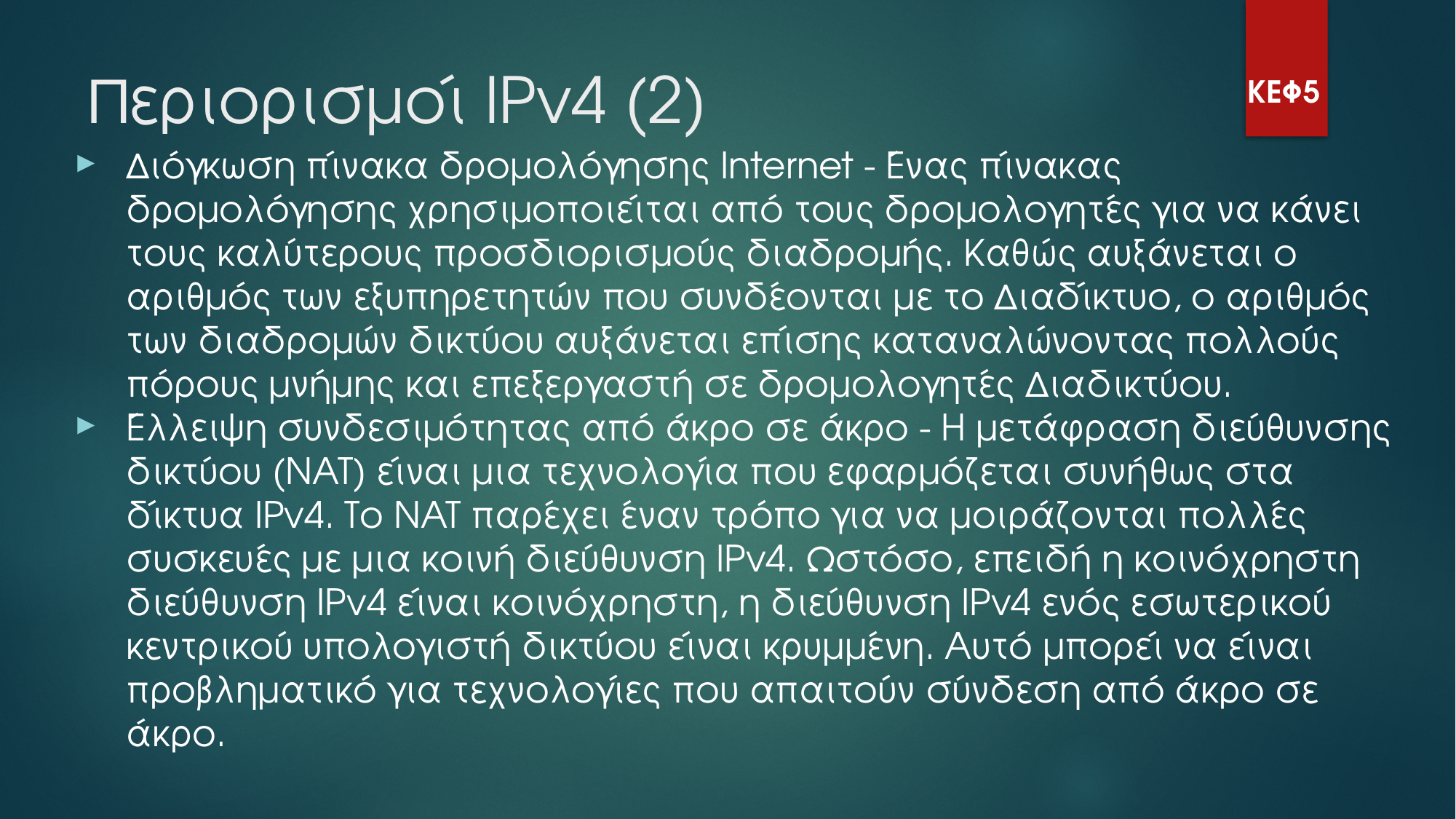

Περιορισμοί IPv4 (2)
ΚΕΦ5
Διόγκωση πίνακα δρομολόγησης Internet - Ένας πίνακας δρομολόγησης χρησιμοποιείται από τους δρομολογητές για να κάνει τους καλύτερους προσδιορισμούς διαδρομής. Καθώς αυξάνεται ο αριθμός των εξυπηρετητών που συνδέονται με το Διαδίκτυο, ο αριθμός των διαδρομών δικτύου αυξάνεται επίσης καταναλώνοντας πολλούς πόρους μνήμης και επεξεργαστή σε δρομολογητές Διαδικτύου.
Έλλειψη συνδεσιμότητας από άκρο σε άκρο - Η μετάφραση διεύθυνσης δικτύου (NAT) είναι μια τεχνολογία που εφαρμόζεται συνήθως στα δίκτυα IPv4. Το NAT παρέχει έναν τρόπο για να μοιράζονται πολλές συσκευές με μια κοινή διεύθυνση IPv4. Ωστόσο, επειδή η κοινόχρηστη διεύθυνση IPv4 είναι κοινόχρηστη, η διεύθυνση IPv4 ενός εσωτερικού κεντρικού υπολογιστή δικτύου είναι κρυμμένη. Αυτό μπορεί να είναι προβληματικό για τεχνολογίες που απαιτούν σύνδεση από άκρο σε άκρο.